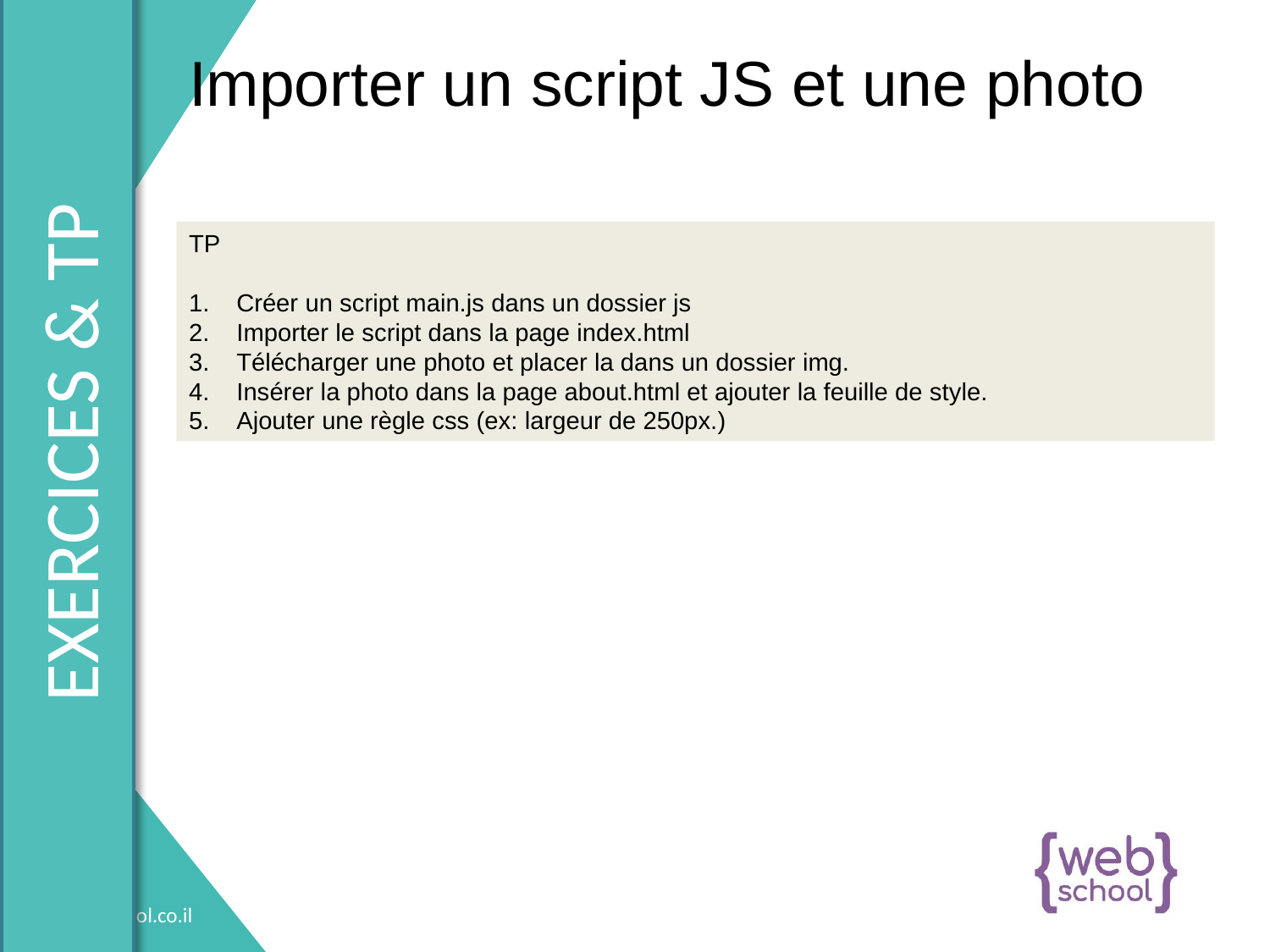

Importer un script JS et une photo
TP

Créer un script main.js dans un dossier js
Importer le script dans la page index.html
Télécharger une photo et placer la dans un dossier img.
Insérer la photo dans la page about.html et ajouter la feuille de style.
Ajouter une règle css (ex: largeur de 250px.)